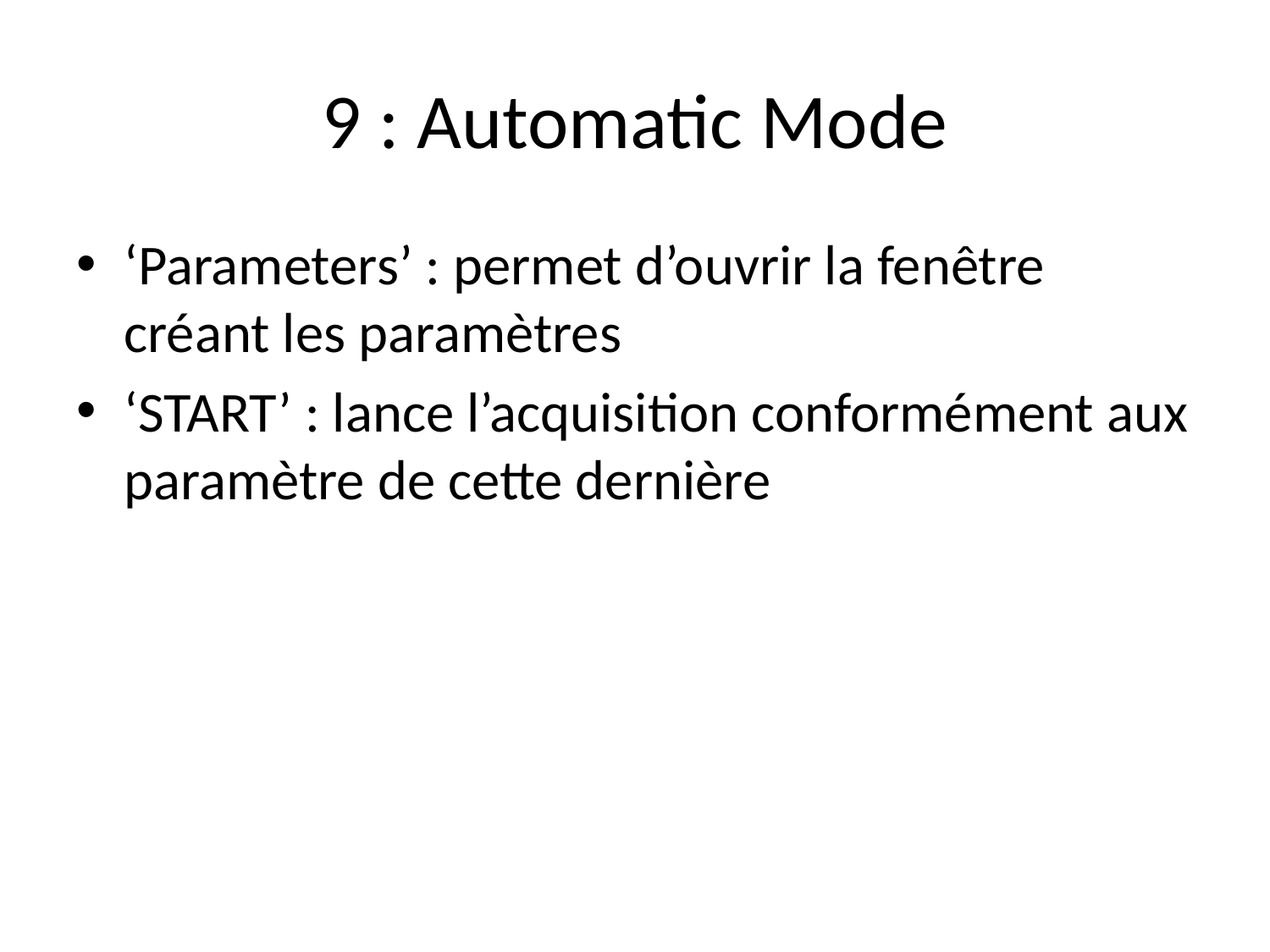

# 9 : Automatic Mode
‘Parameters’ : permet d’ouvrir la fenêtre créant les paramètres
‘START’ : lance l’acquisition conformément aux paramètre de cette dernière